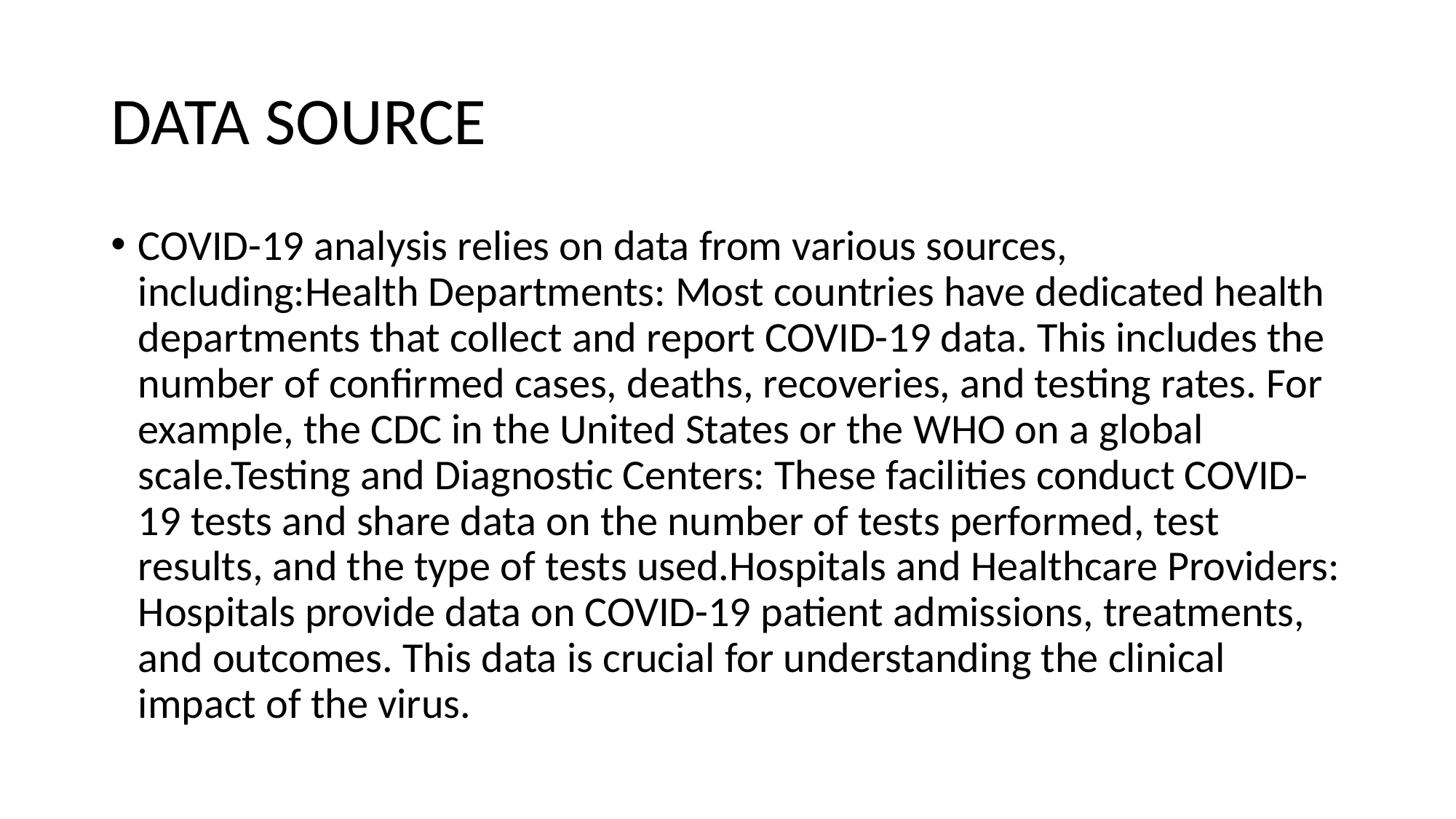

# DATA SOURCE
COVID-19 analysis relies on data from various sources, including:Health Departments: Most countries have dedicated health departments that collect and report COVID-19 data. This includes the number of confirmed cases, deaths, recoveries, and testing rates. For example, the CDC in the United States or the WHO on a global scale.Testing and Diagnostic Centers: These facilities conduct COVID-19 tests and share data on the number of tests performed, test results, and the type of tests used.Hospitals and Healthcare Providers: Hospitals provide data on COVID-19 patient admissions, treatments, and outcomes. This data is crucial for understanding the clinical impact of the virus.